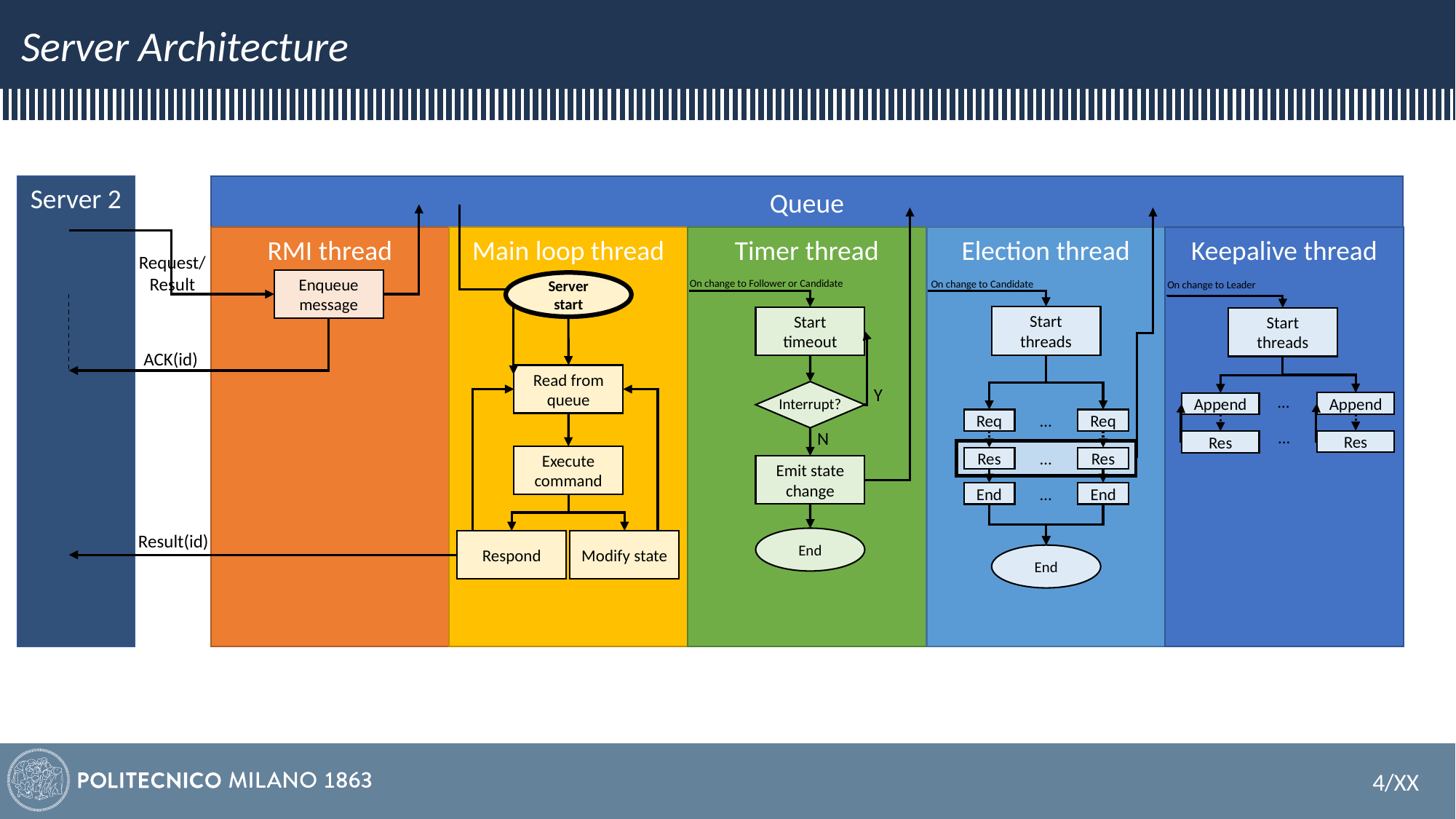

# Server Architecture
Server 2
Queue
Keepalive thread
Timer thread
Election thread
Main loop thread
RMI thread
Request/
Result
Enqueue message
On change to Follower or Candidate
On change to Candidate
On change to Leader
Server start
Start threads
Start timeout
Start threads
ACK(id)
Read from queue
Y

Interrupt?
…
Append
Res
Append
Res
Req
…
Req
N
…

Execute command
Res
…
Res
Emit state change
End
…
End
Result(id)
End
Respond
Modify state
End
4